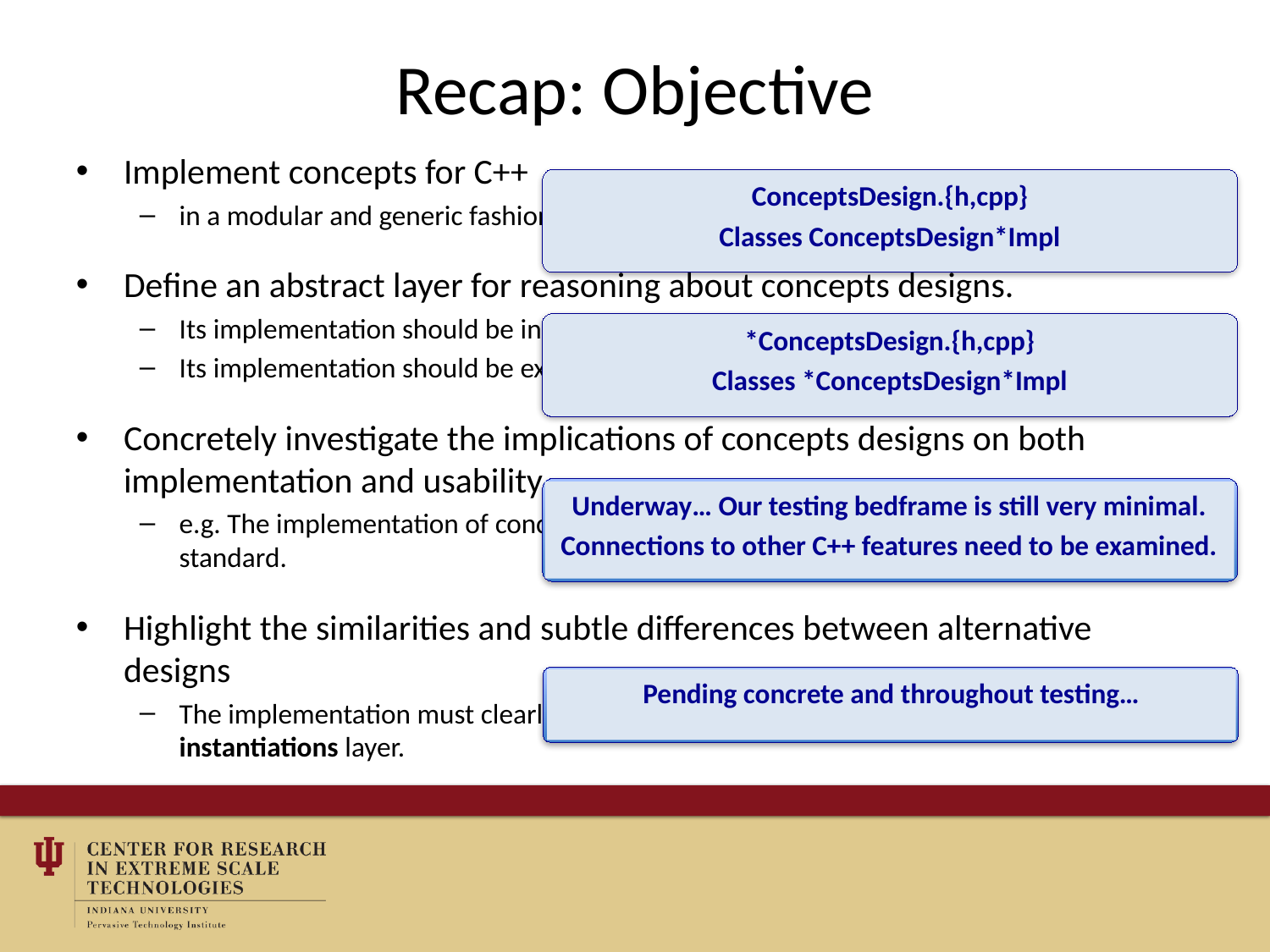

# Recap: Objective
Implement concepts for C++
in a modular and generic fashion.

Define an abstract layer for reasoning about concepts designs.
Its implementation should be independent from design alternatives.
Its implementation should be extensible to design alternatives.

Concretely investigate the implications of concepts designs on both implementation and usability.
e.g. The implementation of concepts must be clearly separated from that of the C++ standard.

Highlight the similarities and subtle differences between alternative designs
The implementation must clearly distinguish between an infrastructure layer and instantiations layer.

ConceptsDesign.{h,cpp}
Classes ConceptsDesign*Impl

*ConceptsDesign.{h,cpp}
Classes *ConceptsDesign*Impl

Underway… Our testing bedframe is still very minimal.
Connections to other C++ features need to be examined.

Pending concrete and throughout testing…